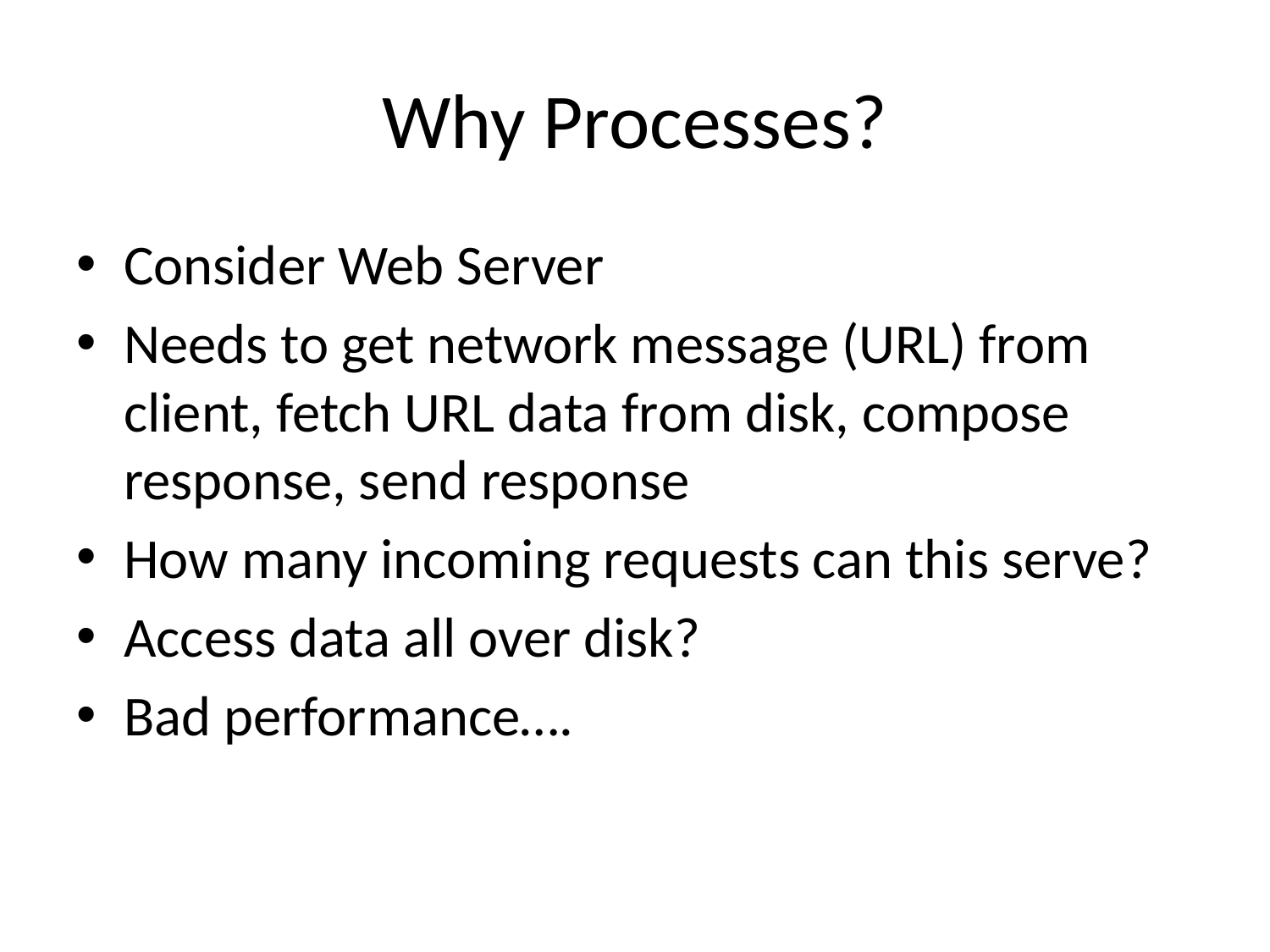

# Why Processes?
Consider Web Server
Needs to get network message (URL) from client, fetch URL data from disk, compose response, send response
How many incoming requests can this serve?
Access data all over disk?
Bad performance….